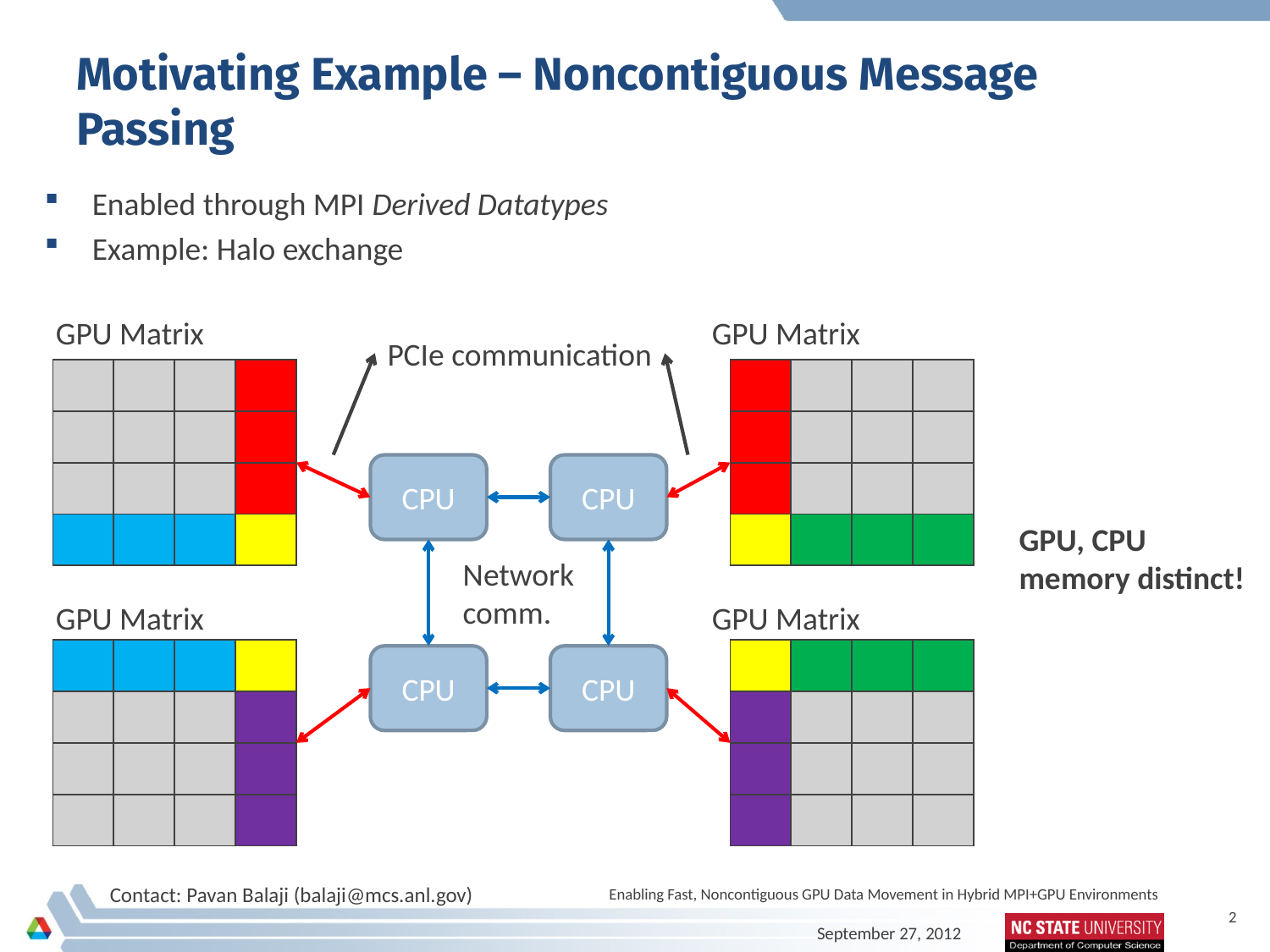

# Motivating Example – Noncontiguous Message Passing
Enabled through MPI Derived Datatypes
Example: Halo exchange
GPU Matrix
GPU Matrix
PCIe communication
|  |  |  |  |
| --- | --- | --- | --- |
|  |  |  |  |
|  |  |  |  |
|  |  |  |  |
|  |  |  |  |
| --- | --- | --- | --- |
|  |  |  |  |
|  |  |  |  |
|  |  |  |  |
CPU
CPU
GPU, CPU
memory distinct!
Network
comm.
GPU Matrix
GPU Matrix
|  |  |  |  |
| --- | --- | --- | --- |
|  |  |  |  |
|  |  |  |  |
|  |  |  |  |
|  |  |  |  |
| --- | --- | --- | --- |
|  |  |  |  |
|  |  |  |  |
|  |  |  |  |
CPU
CPU
Enabling Fast, Noncontiguous GPU Data Movement in Hybrid MPI+GPU Environments
2
September 27, 2012